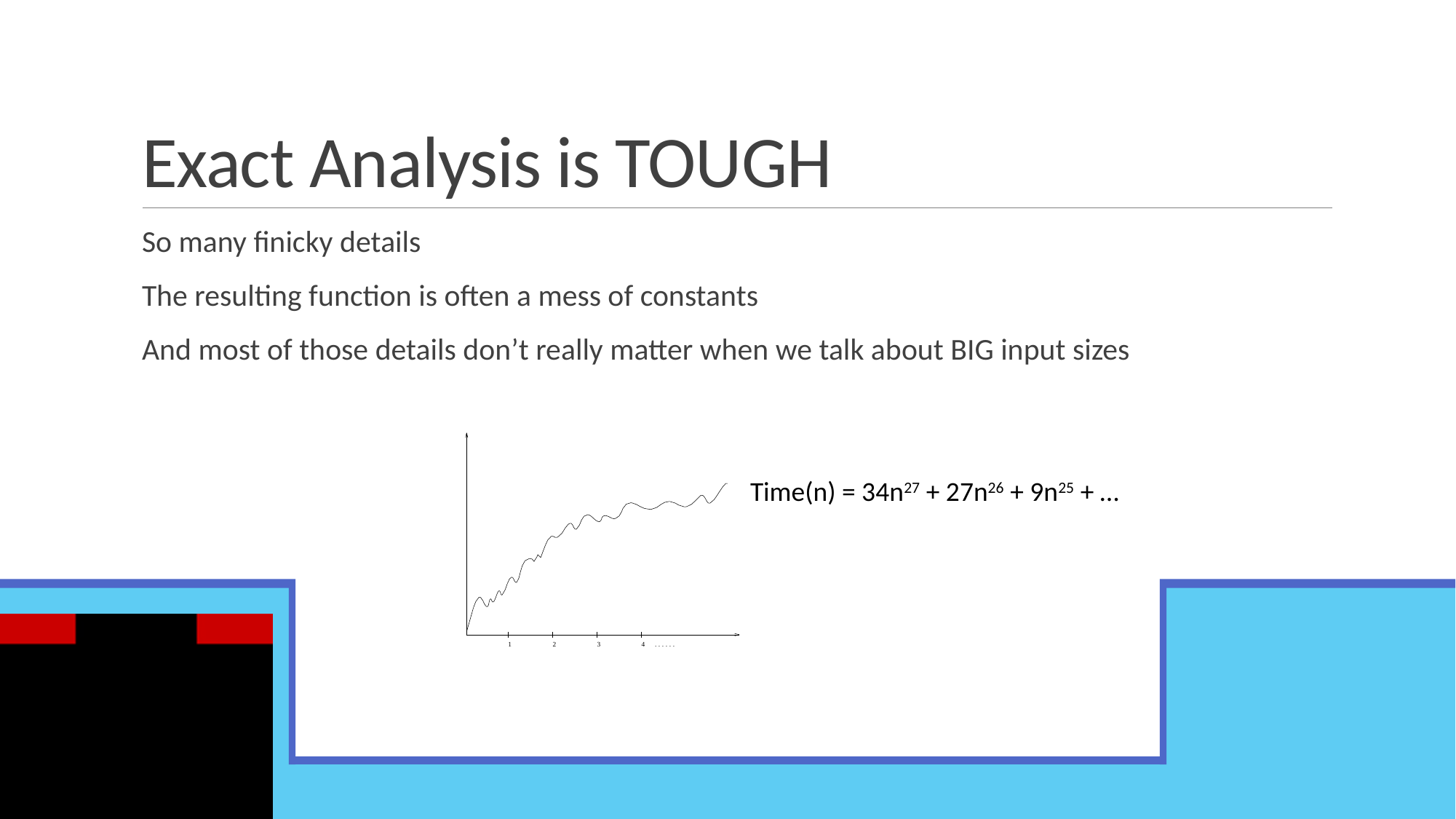

# Exact Analysis is TOUGH
So many finicky details
The resulting function is often a mess of constants
And most of those details don’t really matter when we talk about BIG input sizes

Time(n) = 34n27 + 27n26 + 9n25 + …

1
2
3
4     . . . . . .